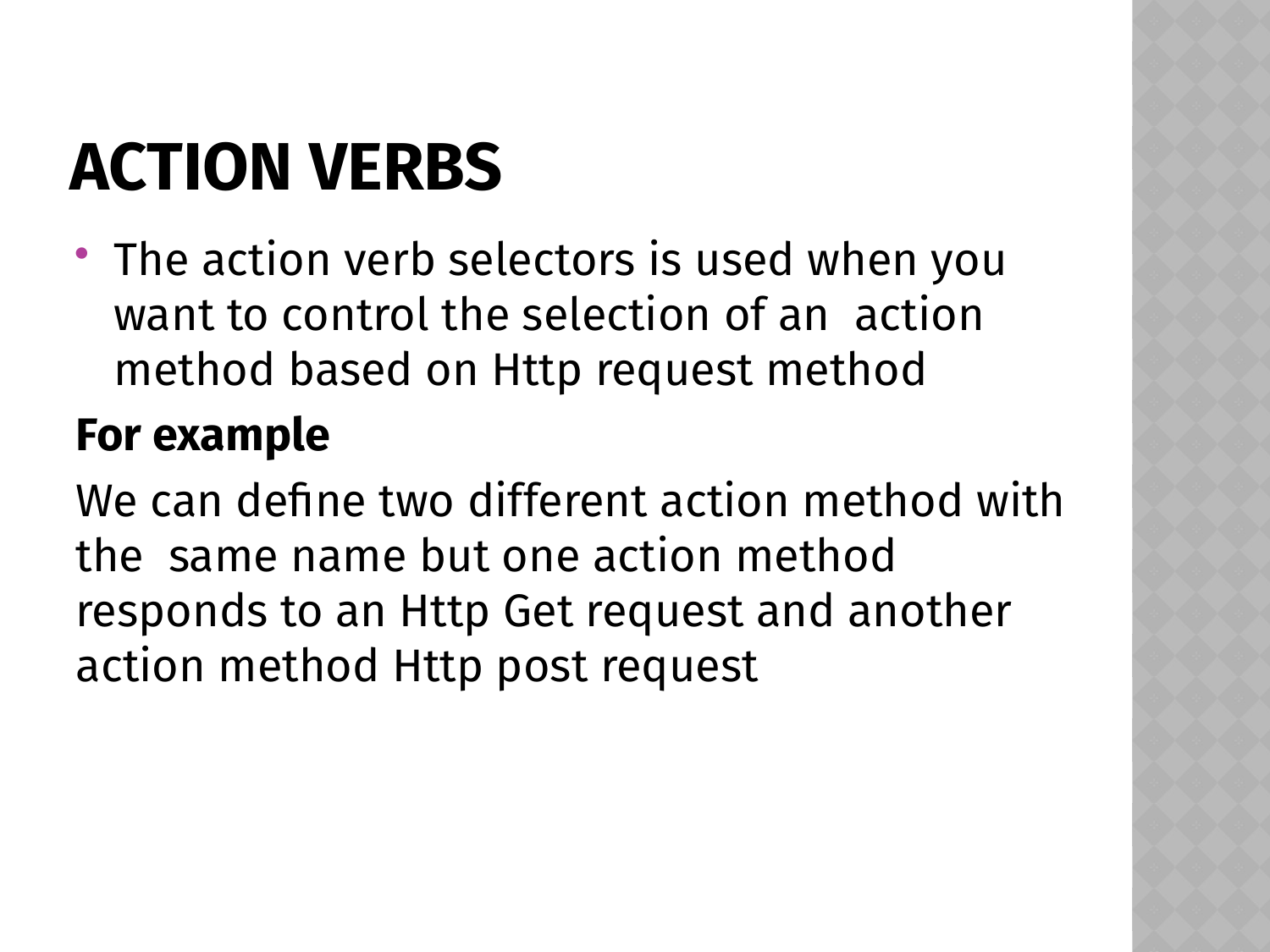

# Action verbs
The action verb selectors is used when you want to control the selection of an  action method based on Http request method
For example
We can define two different action method with the  same name but one action method responds to an Http Get request and another action method Http post request